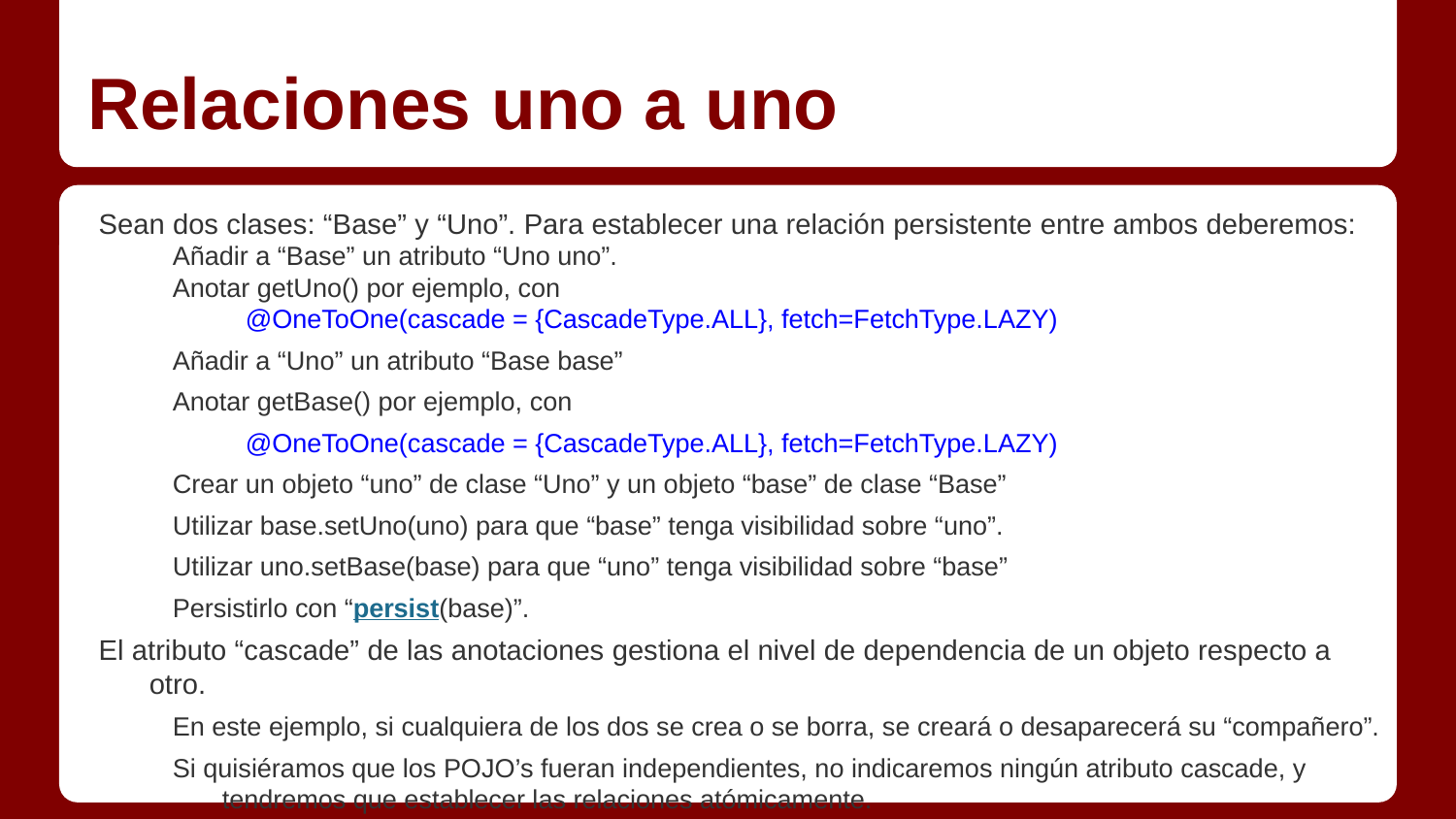

# Relaciones uno a uno
Sean dos clases: “Base” y “Uno”. Para establecer una relación persistente entre ambos deberemos:
Añadir a “Base” un atributo “Uno uno”.
Anotar getUno() por ejemplo, con
@OneToOne(cascade = {CascadeType.ALL}, fetch=FetchType.LAZY)
Añadir a “Uno” un atributo “Base base”
Anotar getBase() por ejemplo, con
@OneToOne(cascade = {CascadeType.ALL}, fetch=FetchType.LAZY)
Crear un objeto “uno” de clase “Uno” y un objeto “base” de clase “Base”
Utilizar base.setUno(uno) para que “base” tenga visibilidad sobre “uno”.
Utilizar uno.setBase(base) para que “uno” tenga visibilidad sobre “base”
Persistirlo con “persist(base)”.
El atributo “cascade” de las anotaciones gestiona el nivel de dependencia de un objeto respecto a otro.
En este ejemplo, si cualquiera de los dos se crea o se borra, se creará o desaparecerá su “compañero”.
Si quisiéramos que los POJO’s fueran independientes, no indicaremos ningún atributo cascade, y tendremos que establecer las relaciones atómicamente.